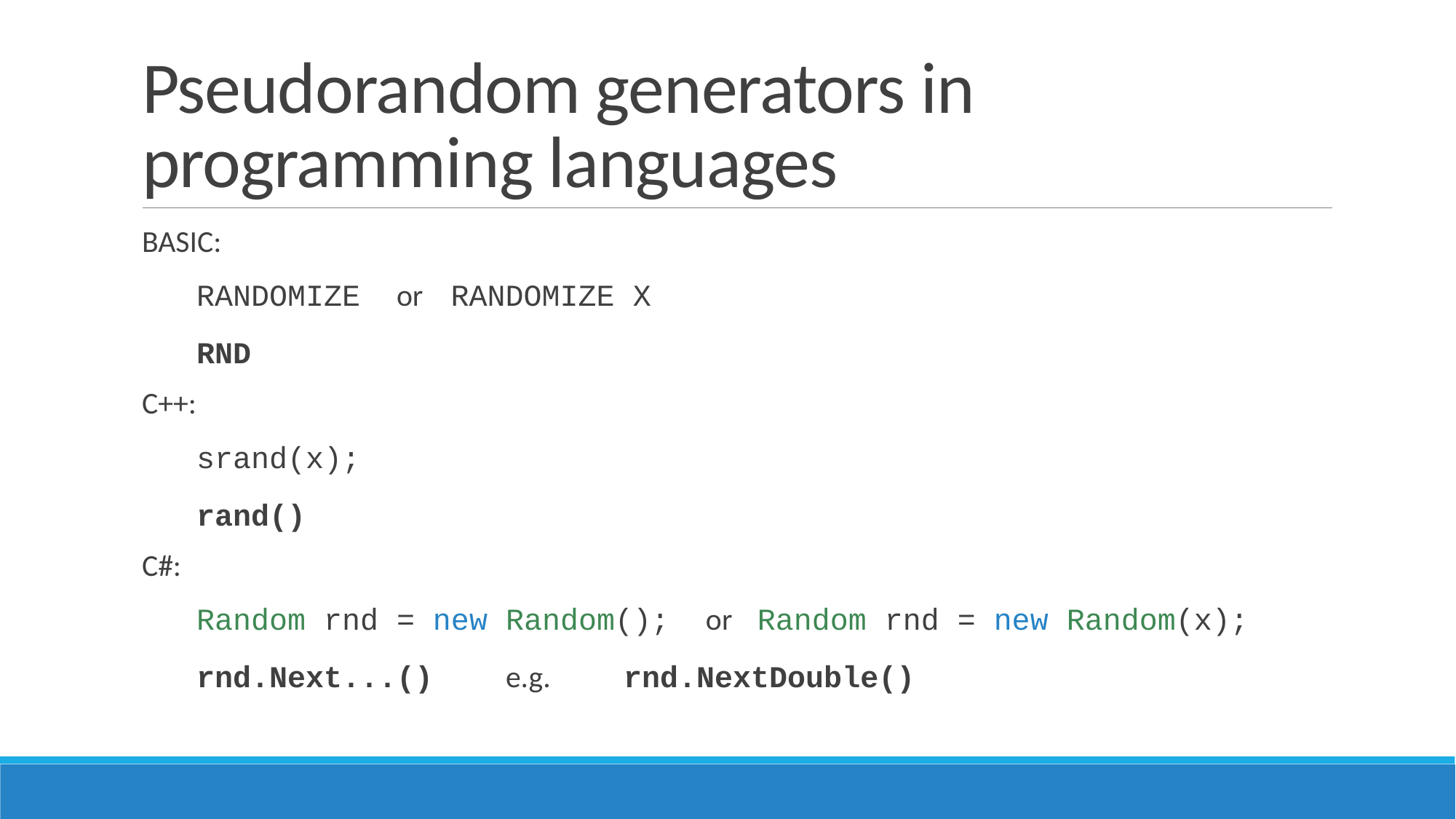

# Pseudorandom generators in programming languages
BASIC:
   RANDOMIZE  or    RANDOMIZE X

C++:
   srand(x);

C#:
   Random rnd = new Random();  or  Random rnd = new Random(x);

   RND

   rand()

   rnd.Next...()    e.g.    rnd.NextDouble()